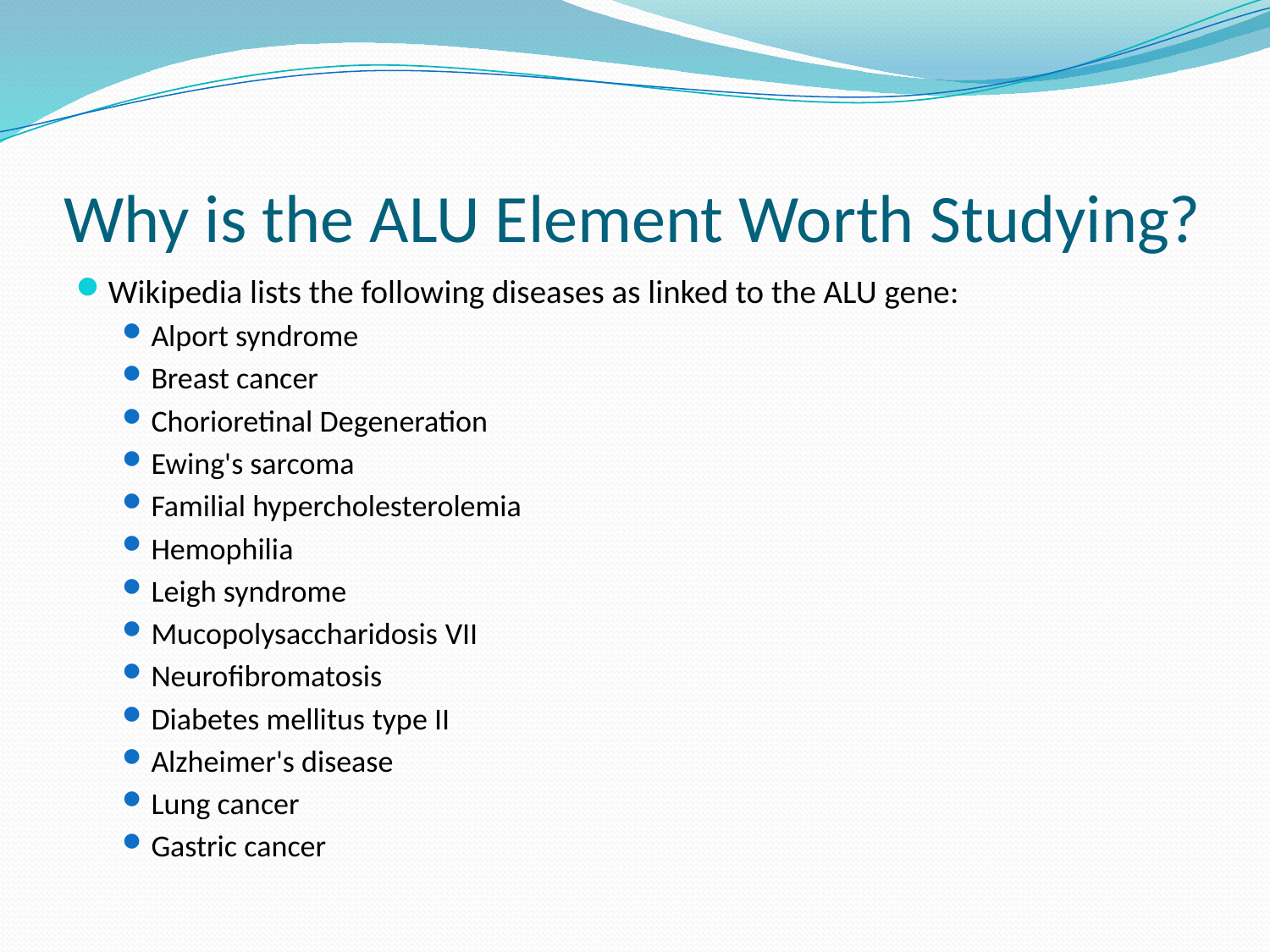

# Why is the ALU Element Worth Studying?
Wikipedia lists the following diseases as linked to the ALU gene:
Alport syndrome
Breast cancer
Chorioretinal Degeneration
Ewing's sarcoma
Familial hypercholesterolemia
Hemophilia
Leigh syndrome
Mucopolysaccharidosis VII
Neurofibromatosis
Diabetes mellitus type II
Alzheimer's disease
Lung cancer
Gastric cancer